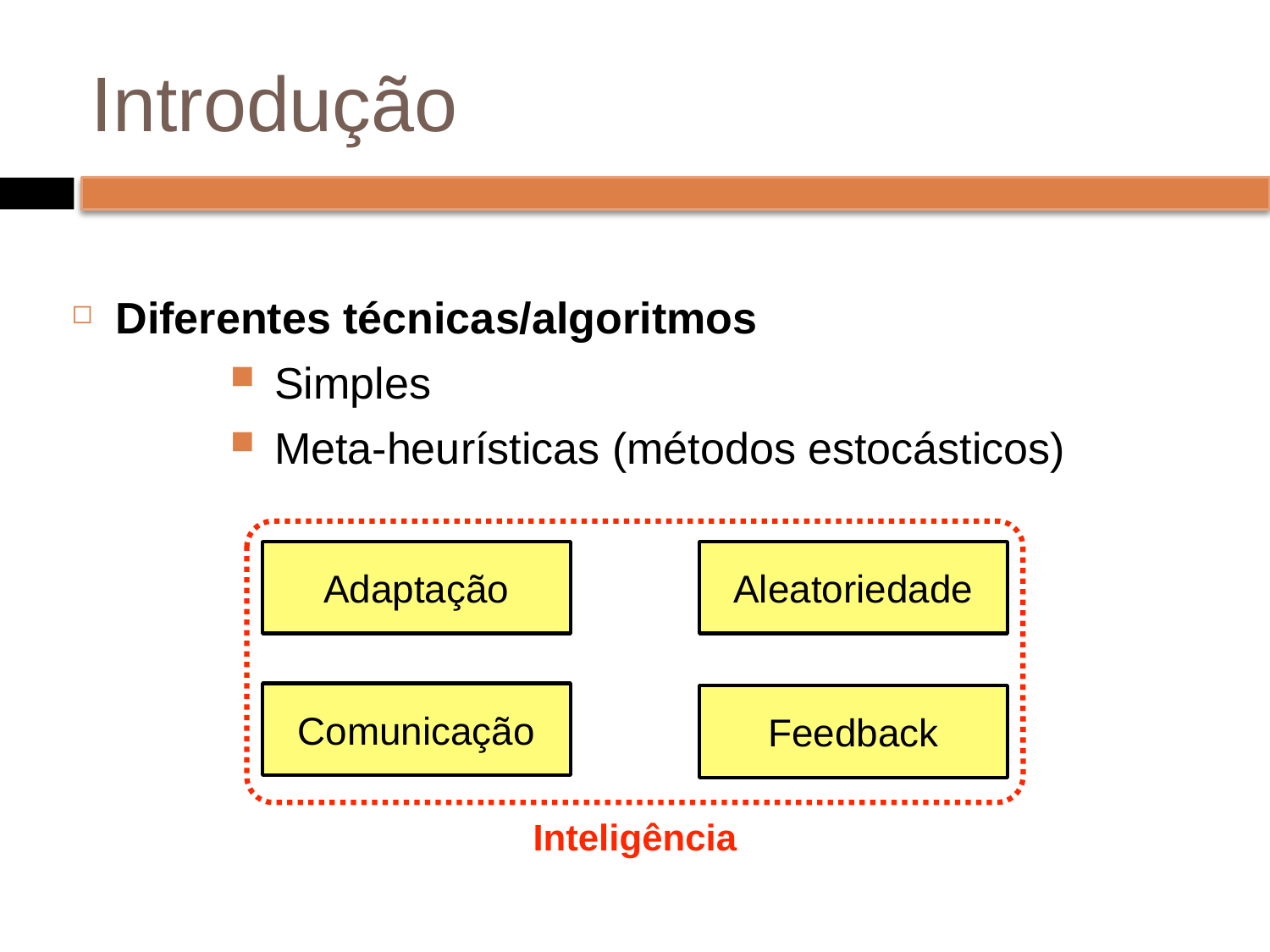

# Introdução

Diferentes técnicas/algoritmos
Simples
Meta-heurísticas (métodos estocásticos)

Adaptação
Aleatoriedade
Comunicação
Feedback
Inteligência
14